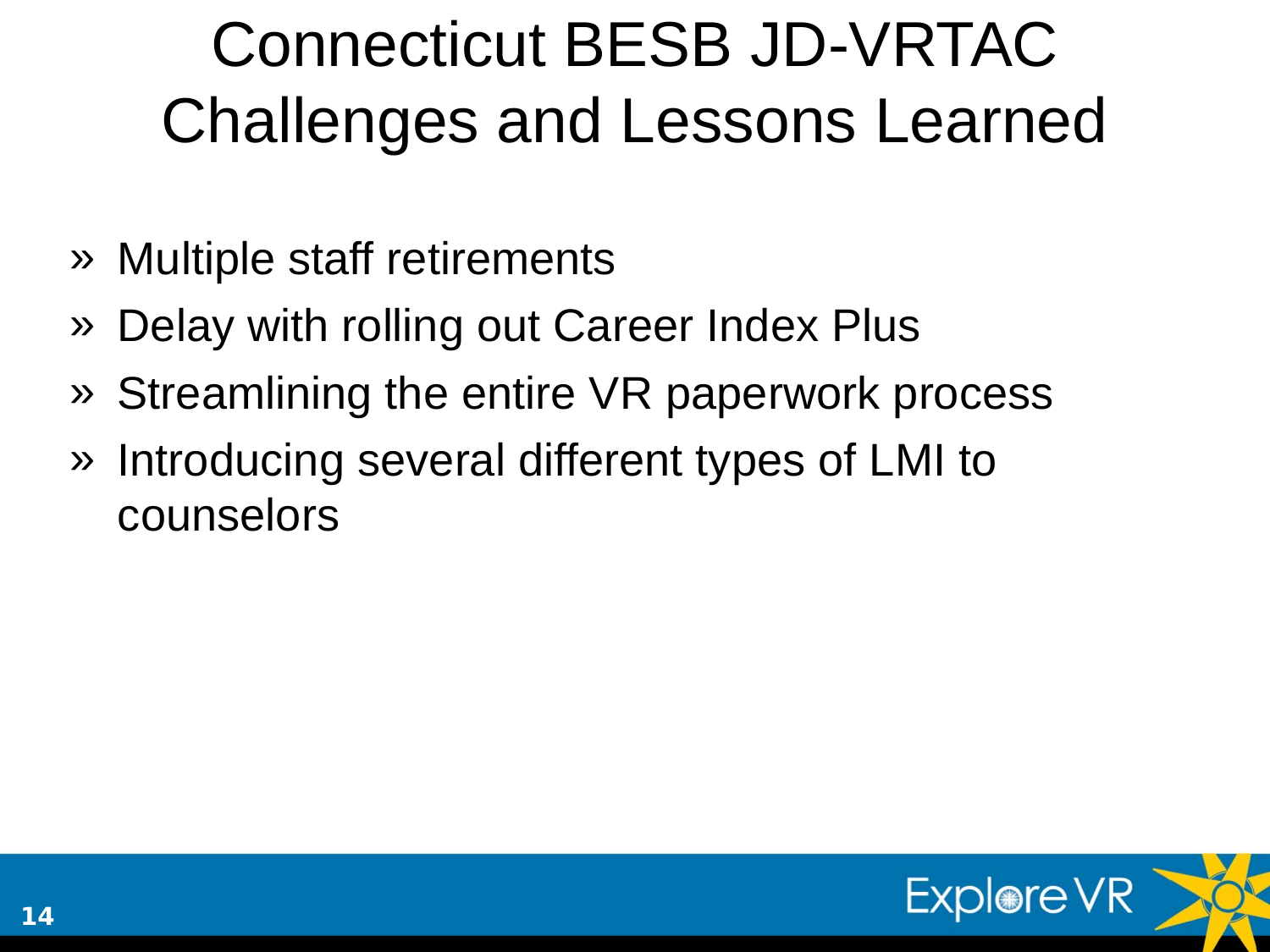

Connecticut BESB JD-VRTAC
Challenges and Lessons Learned
Multiple staff retirements
Delay with rolling out Career Index Plus
Streamlining the entire VR paperwork process
Introducing several different types of LMI to counselors

14